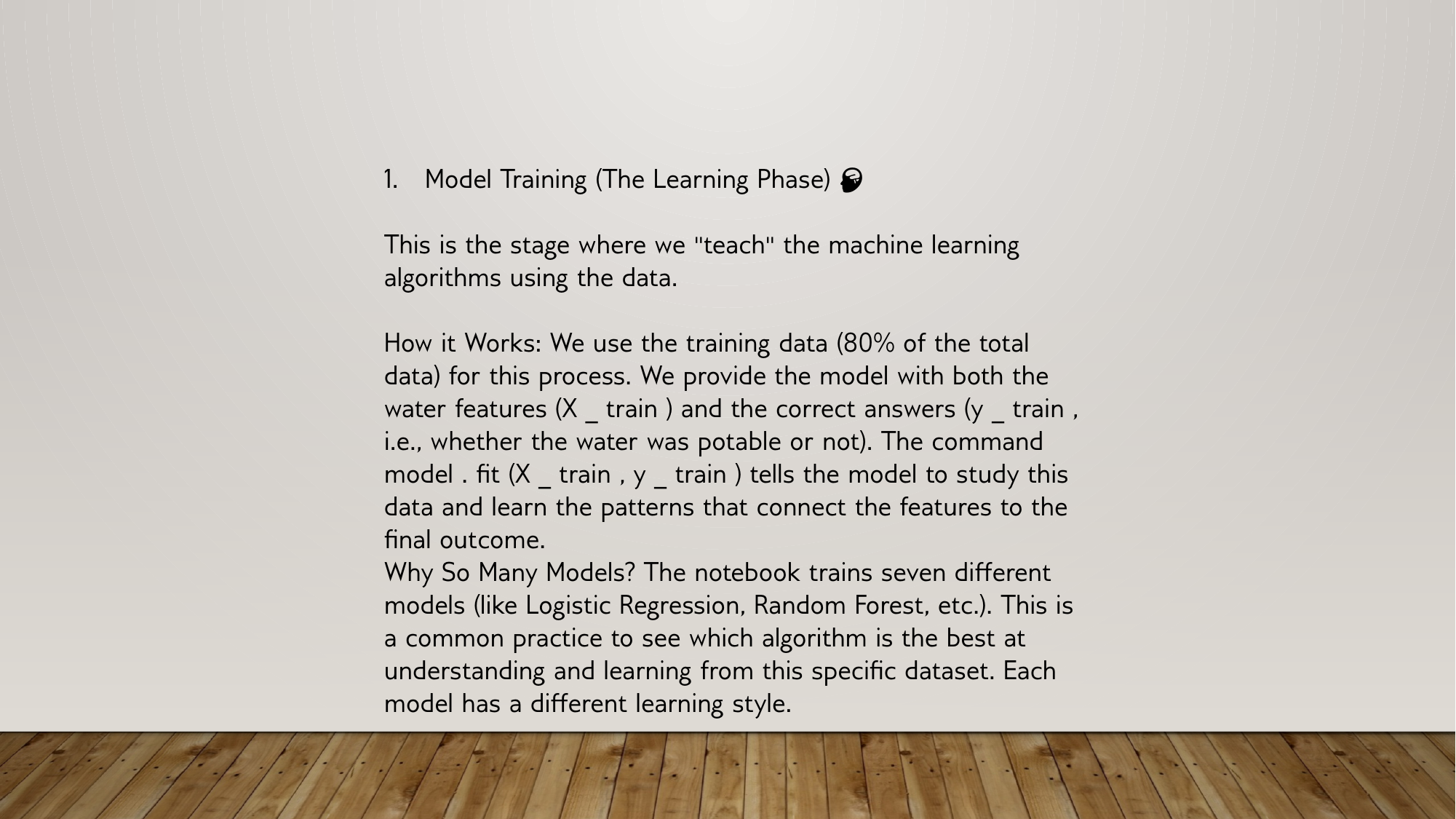

Model Training (The Learning Phase) 🧠

This is the stage where we "teach" the machine learning algorithms using the data.

How it Works: We use the training data (80% of the total data) for this process. We provide the model with both the water features (X _ train ) and the correct answers (y _ train , i.e., whether the water was potable or not). The command model . fit (X _ train , y _ train ) tells the model to study this data and learn the patterns that connect the features to the final outcome.
Why So Many Models? The notebook trains seven different models (like Logistic Regression, Random Forest, etc.). This is a common practice to see which algorithm is the best at understanding and learning from this specific dataset. Each model has a different learning style.